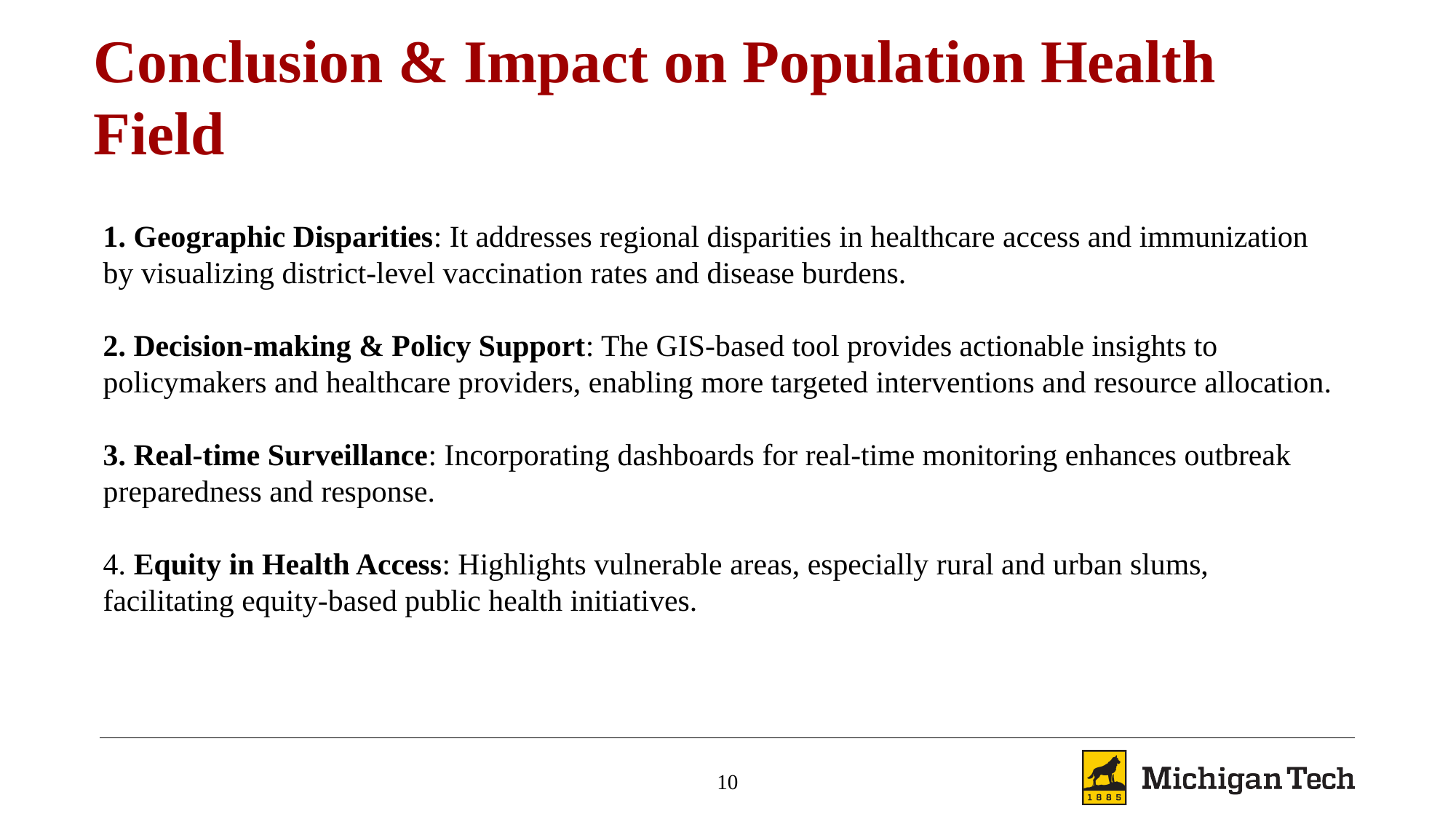

Conclusion & Impact on Population Health Field

1. Geographic Disparities: It addresses regional disparities in healthcare access and immunization by visualizing district-level vaccination rates and disease burdens.

2. Decision-making & Policy Support: The GIS-based tool provides actionable insights to policymakers and healthcare providers, enabling more targeted interventions and resource allocation.

3. Real-time Surveillance: Incorporating dashboards for real-time monitoring enhances outbreak preparedness and response.
4. Equity in Health Access: Highlights vulnerable areas, especially rural and urban slums, facilitating equity-based public health initiatives.

10